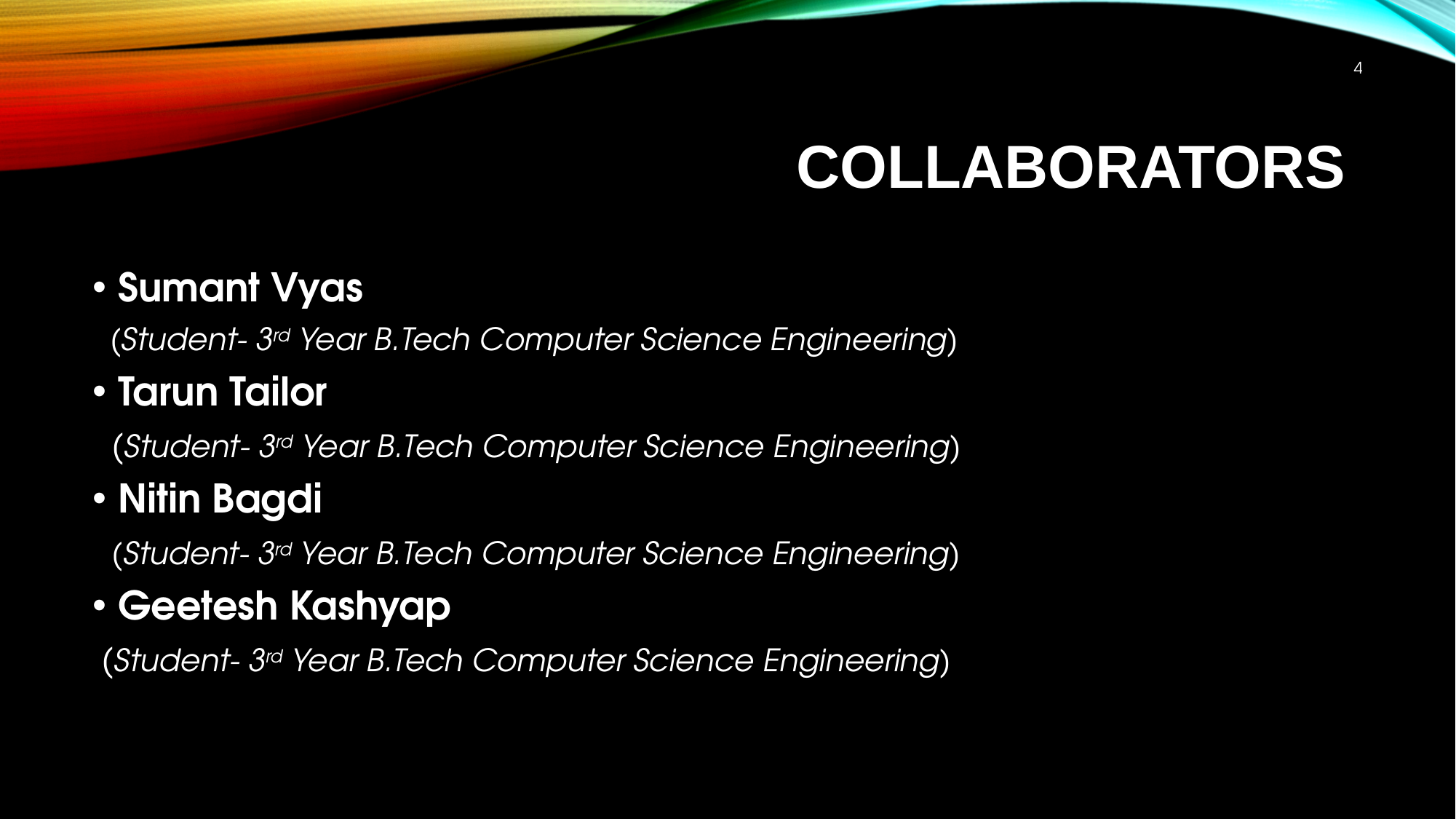

4
# Collaborators
Sumant Vyas
  (Student- 3rd Year B.Tech Computer Science Engineering)
Tarun Tailor
  (Student- 3rd Year B.Tech Computer Science Engineering)
Nitin Bagdi
  (Student- 3rd Year B.Tech Computer Science Engineering)
Geetesh Kashyap
 (Student- 3rd Year B.Tech Computer Science Engineering)